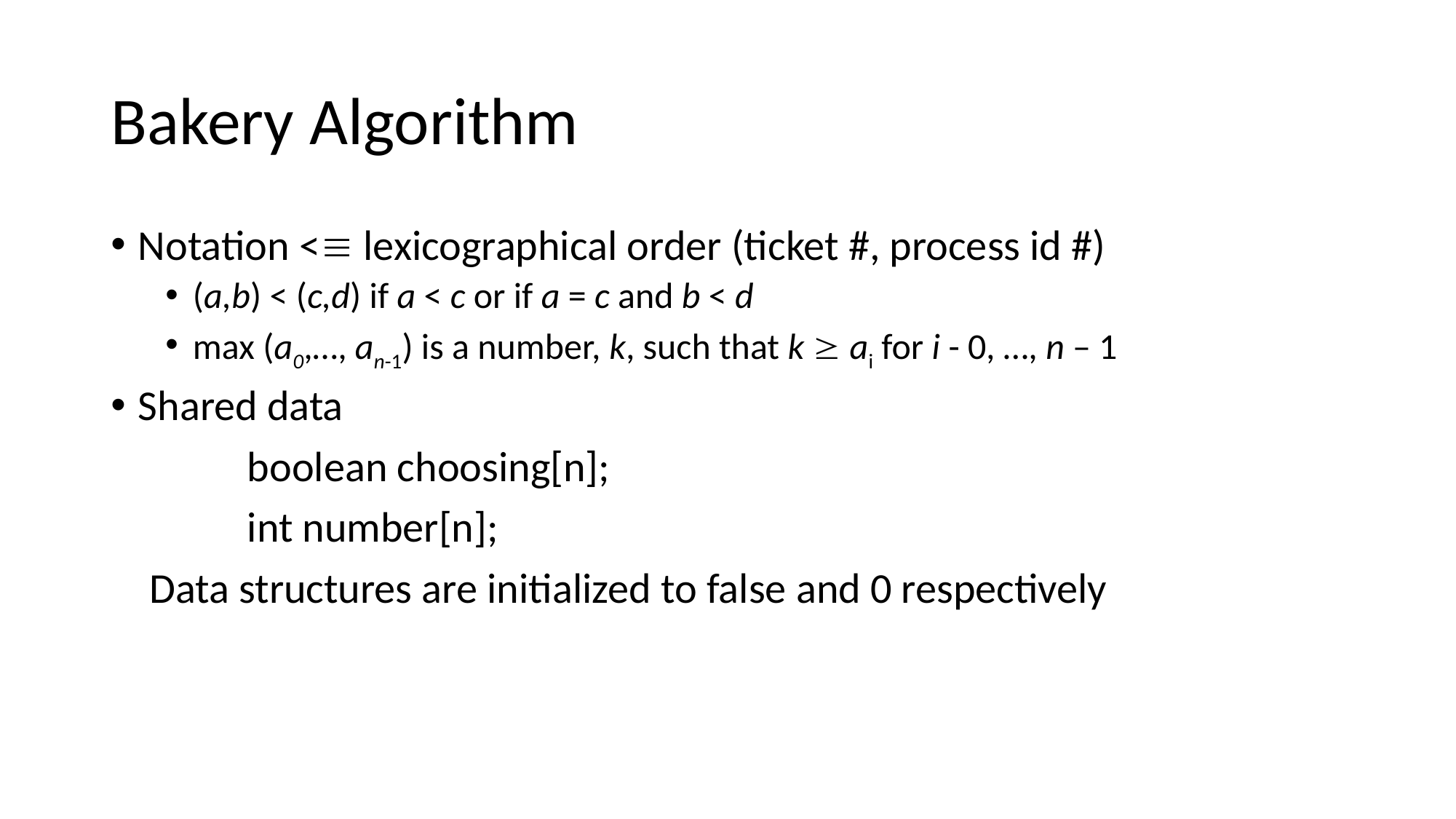

# Bakery Algorithm
Notation <≡ lexicographical order (ticket #, process id #)
(a,b) < (c,d) if a < c or if a = c and b < d
max (a0,…, an-1) is a number, k, such that k ≥ ai for i - 0, …, n – 1
Shared data
		boolean choosing[n];
		int number[n];
    Data structures are initialized to false and 0 respectively